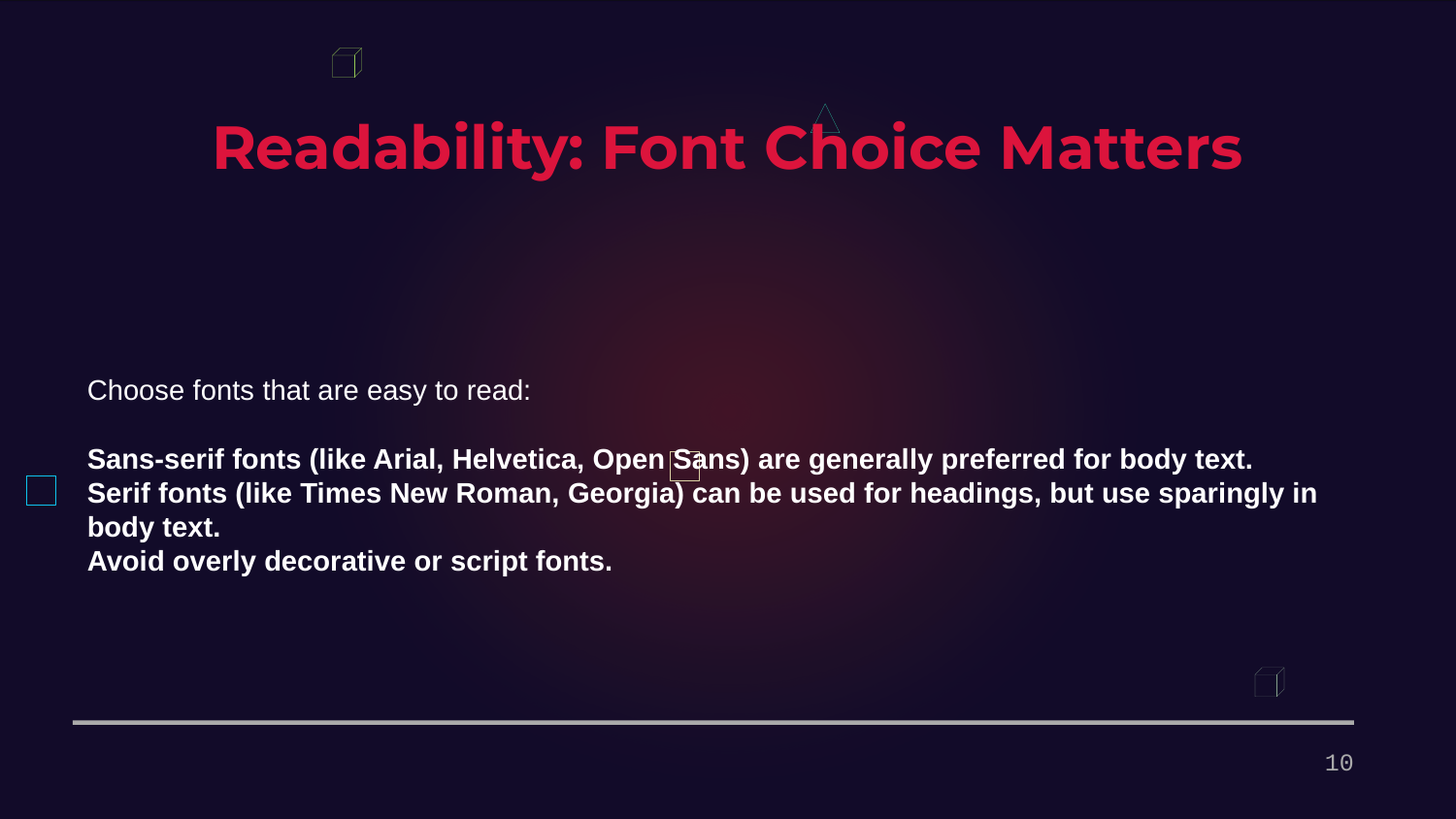

Readability: Font Choice Matters

Choose fonts that are easy to read:

Sans-serif fonts (like Arial, Helvetica, Open Sans) are generally preferred for body text.
Serif fonts (like Times New Roman, Georgia) can be used for headings, but use sparingly in body text.
Avoid overly decorative or script fonts.

10